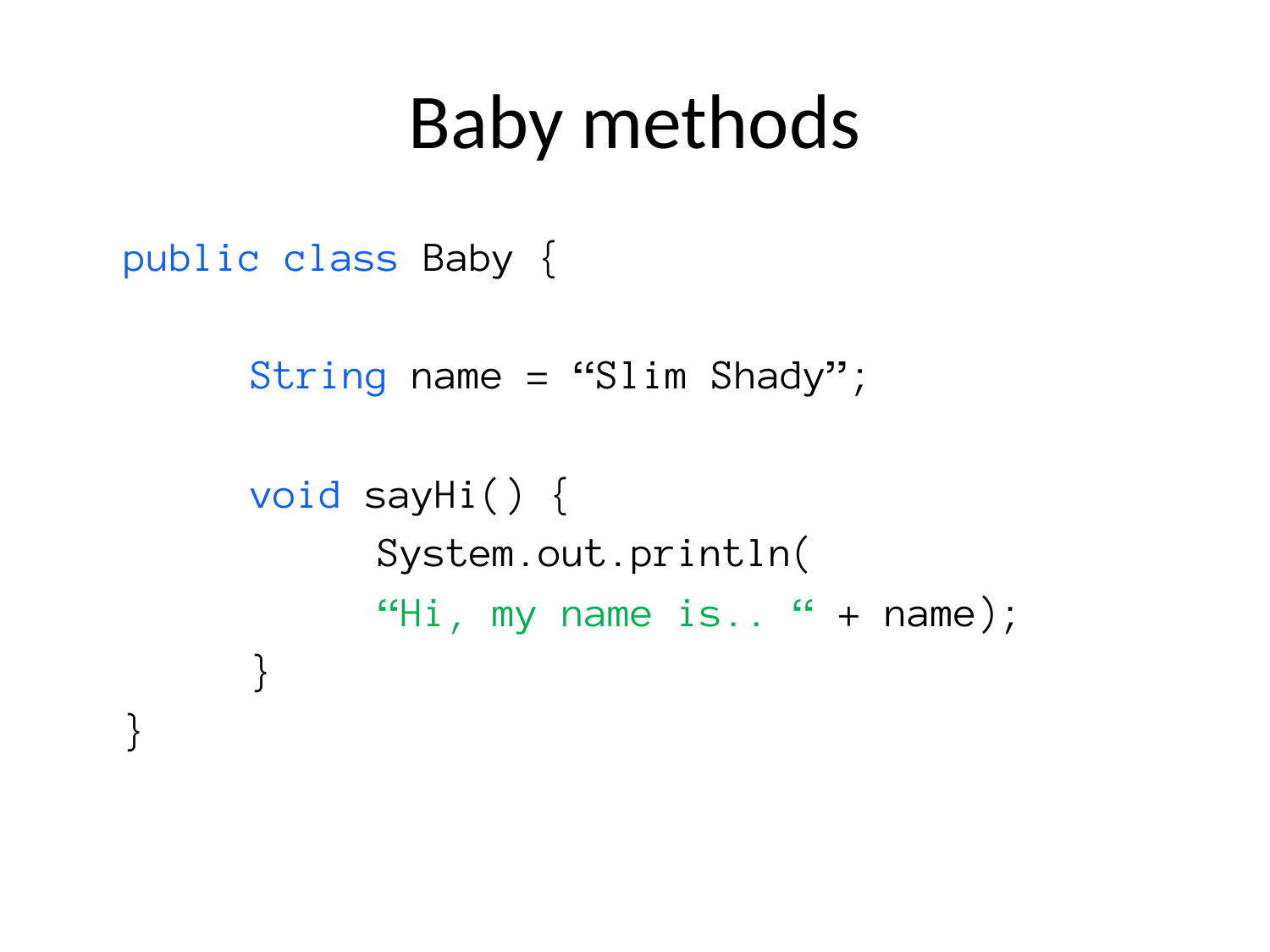

# Baby methods
	public class Baby {

		String name = “Slim Shady”;

		void sayHi() {
			System.out.println(
			“Hi, my name is.. “ + name);
		}
	}